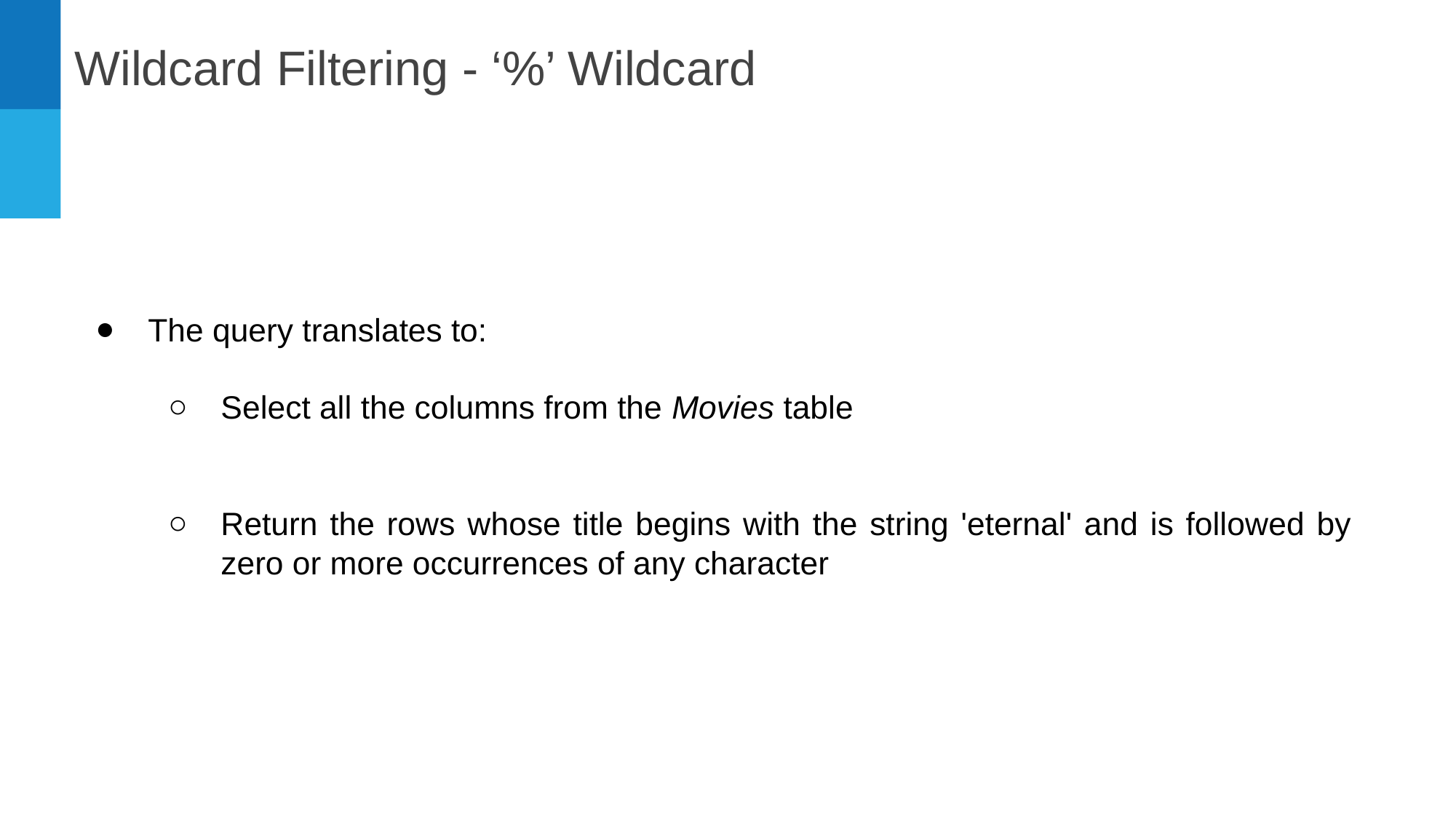

Wildcard Filtering - ‘%’ Wildcard

The query translates to:

Select all the columns from the Movies table

Return the rows whose title begins with the string 'eternal' and is followed by zero or more occurrences of any character